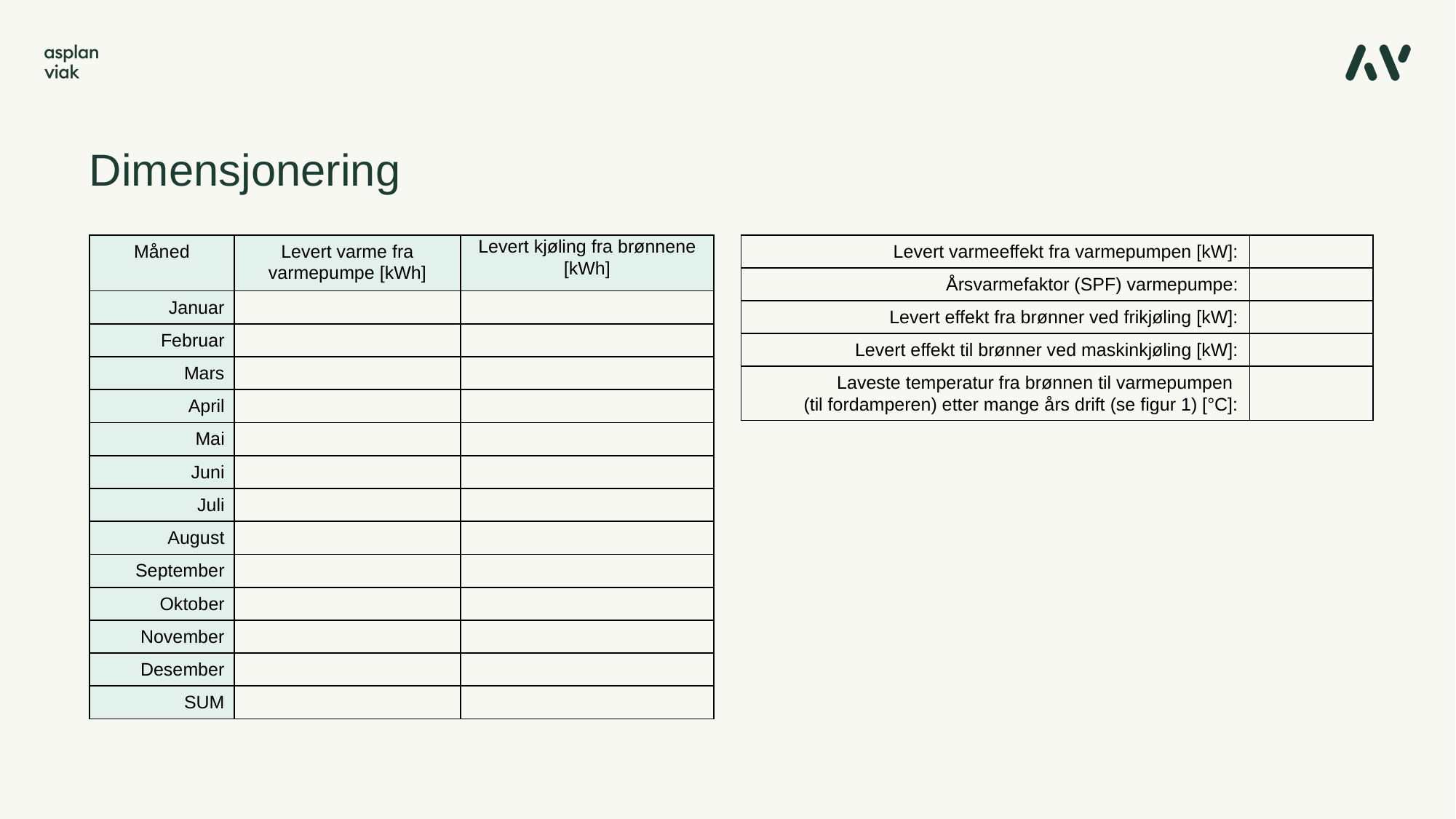

# Dimensjonering
| Måned | Levert varme fra varmepumpe [kWh] | Levert kjøling fra brønnene [kWh] |
| --- | --- | --- |
| Januar |  |  |
| Februar |  |  |
| Mars |  |  |
| April |  |  |
| Mai |  |  |
| Juni |  |  |
| Juli |  |  |
| August |  |  |
| September |  |  |
| Oktober |  |  |
| November |  |  |
| Desember |  |  |
| SUM |  |  |
| Levert varmeeffekt fra varmepumpen [kW]: |  |
| --- | --- |
| Årsvarmefaktor (SPF) varmepumpe: |  |
| Levert effekt fra brønner ved frikjøling [kW]: |  |
| Levert effekt til brønner ved maskinkjøling [kW]: |  |
| Laveste temperatur fra brønnen til varmepumpen (til fordamperen) etter mange års drift (se figur 1) [°C]: |  |